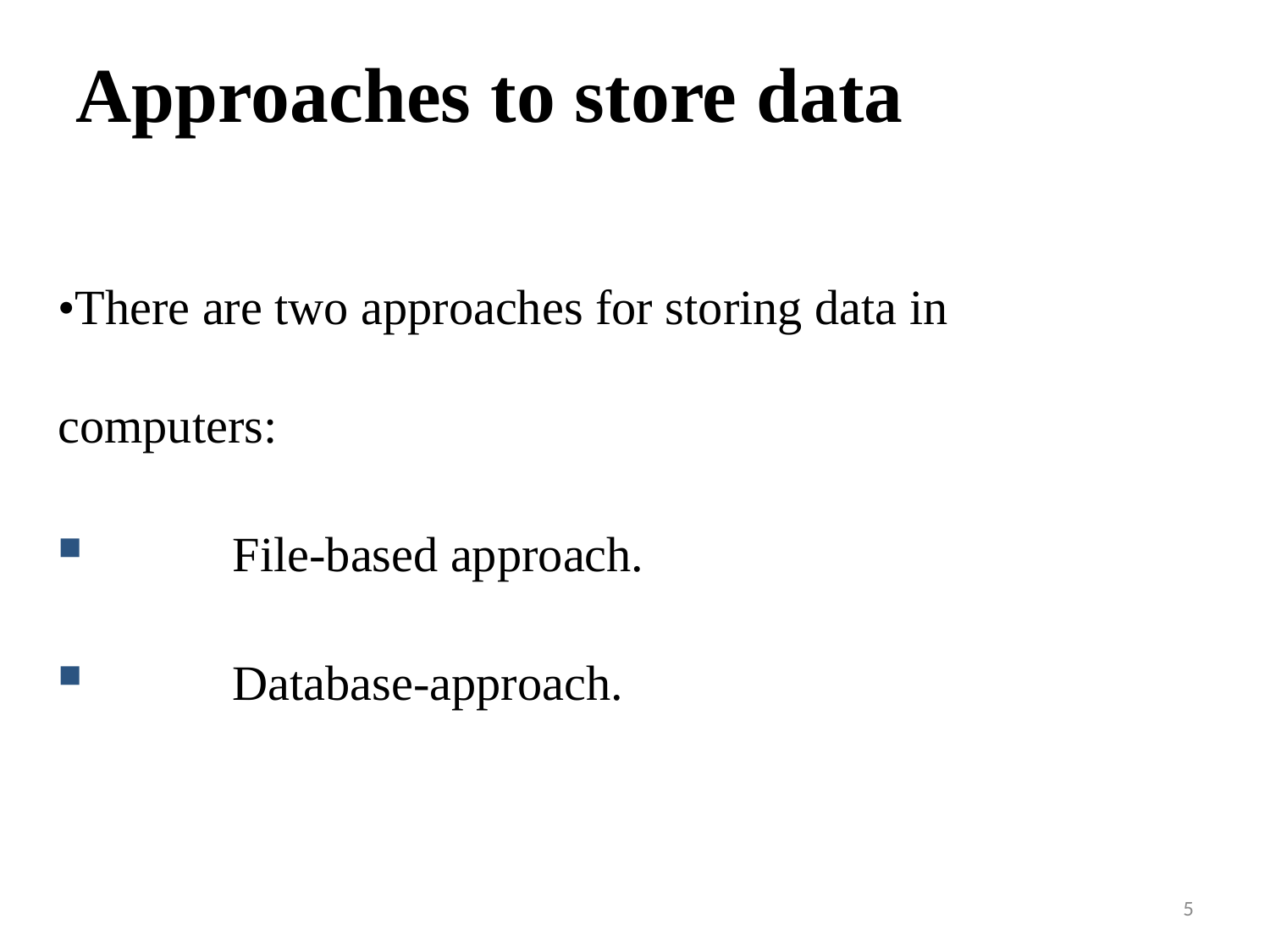

Approaches to store data

•There are two approaches for storing data in computers:
	File-based approach.
	Database-approach.
5